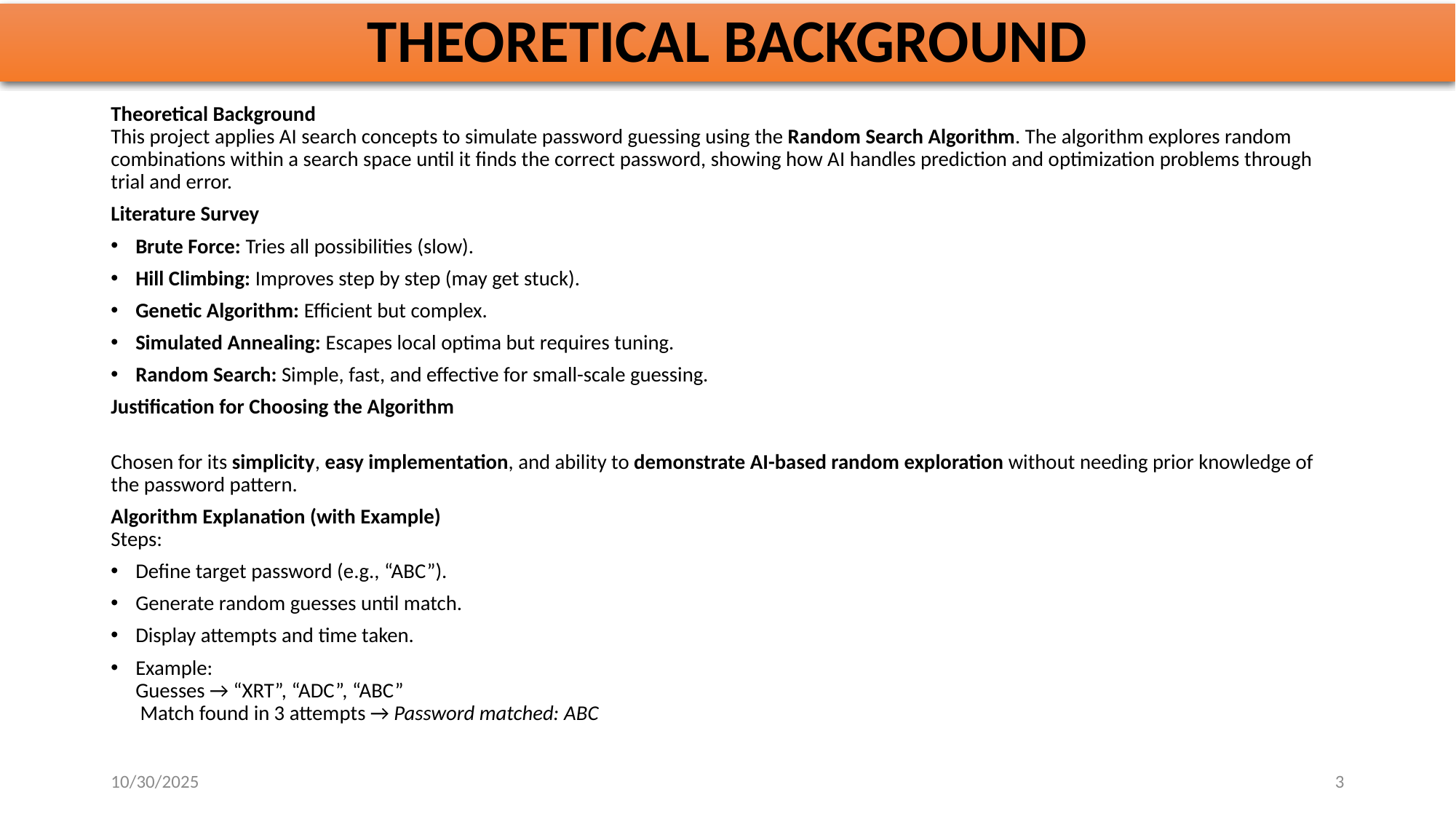

# THEORETICAL BACKGROUND
Theoretical Background
This project applies AI search concepts to simulate password guessing using the Random Search Algorithm. The algorithm explores random combinations within a search space until it finds the correct password, showing how AI handles prediction and optimization problems through trial and error.
Literature Survey
Brute Force: Tries all possibilities (slow).
Hill Climbing: Improves step by step (may get stuck).
Genetic Algorithm: Efficient but complex.
Simulated Annealing: Escapes local optima but requires tuning.
Random Search: Simple, fast, and effective for small-scale guessing.
Justification for Choosing the Algorithm
Chosen for its simplicity, easy implementation, and ability to demonstrate AI-based random exploration without needing prior knowledge of the password pattern.
Algorithm Explanation (with Example)
Steps:
Define target password (e.g., “ABC”).
Generate random guesses until match.
Display attempts and time taken.
Example:
Guesses → “XRT”, “ADC”, “ABC”
 Match found in 3 attempts → Password matched: ABC

10/30/2025
3